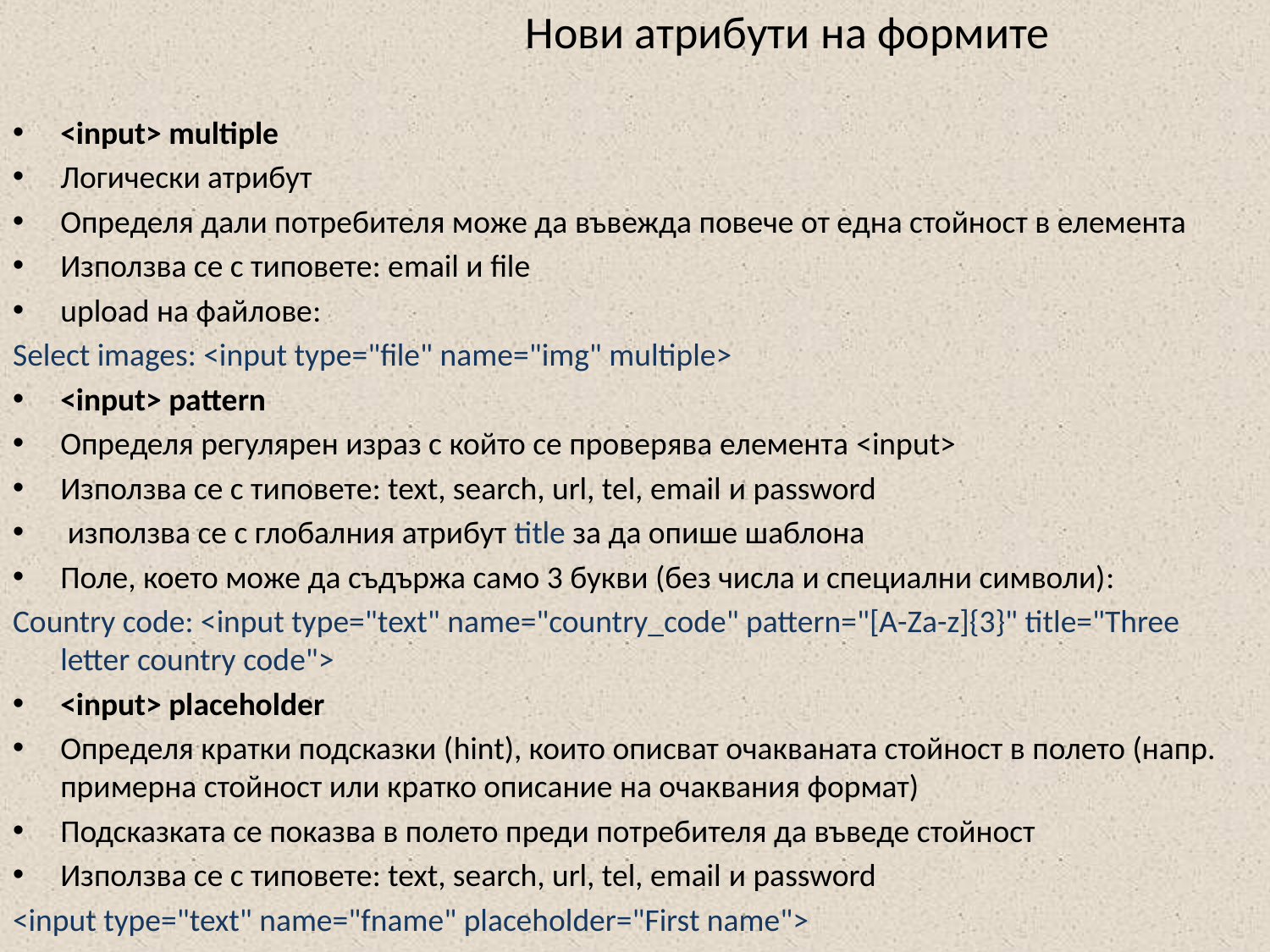

# Нови атрибути на формите
<input> multiple
Логически атрибут
Определя дали потребителя може да въвежда повече от една стойност в елемента
Използва се с типовете: email и file
upload на файлове:
Select images: <input type="file" name="img" multiple>
<input> pattern
Определя регулярен израз с който се проверява елемента <input>
Използва се с типовете: text, search, url, tel, email и password
 използва се с глобалния атрибут title за да опише шаблона
Поле, което може да съдържа само 3 букви (без числа и специални символи):
Country code: <input type="text" name="country_code" pattern="[A-Za-z]{3}" title="Three letter country code">
<input> placeholder
Определя кратки подсказки (hint), които описват очакваната стойност в полето (напр. примерна стойност или кратко описание на очаквания формат)
Подсказката се показва в полето преди потребителя да въведе стойност
Използва се с типовете: text, search, url, tel, email и password
<input type="text" name="fname" placeholder="First name">